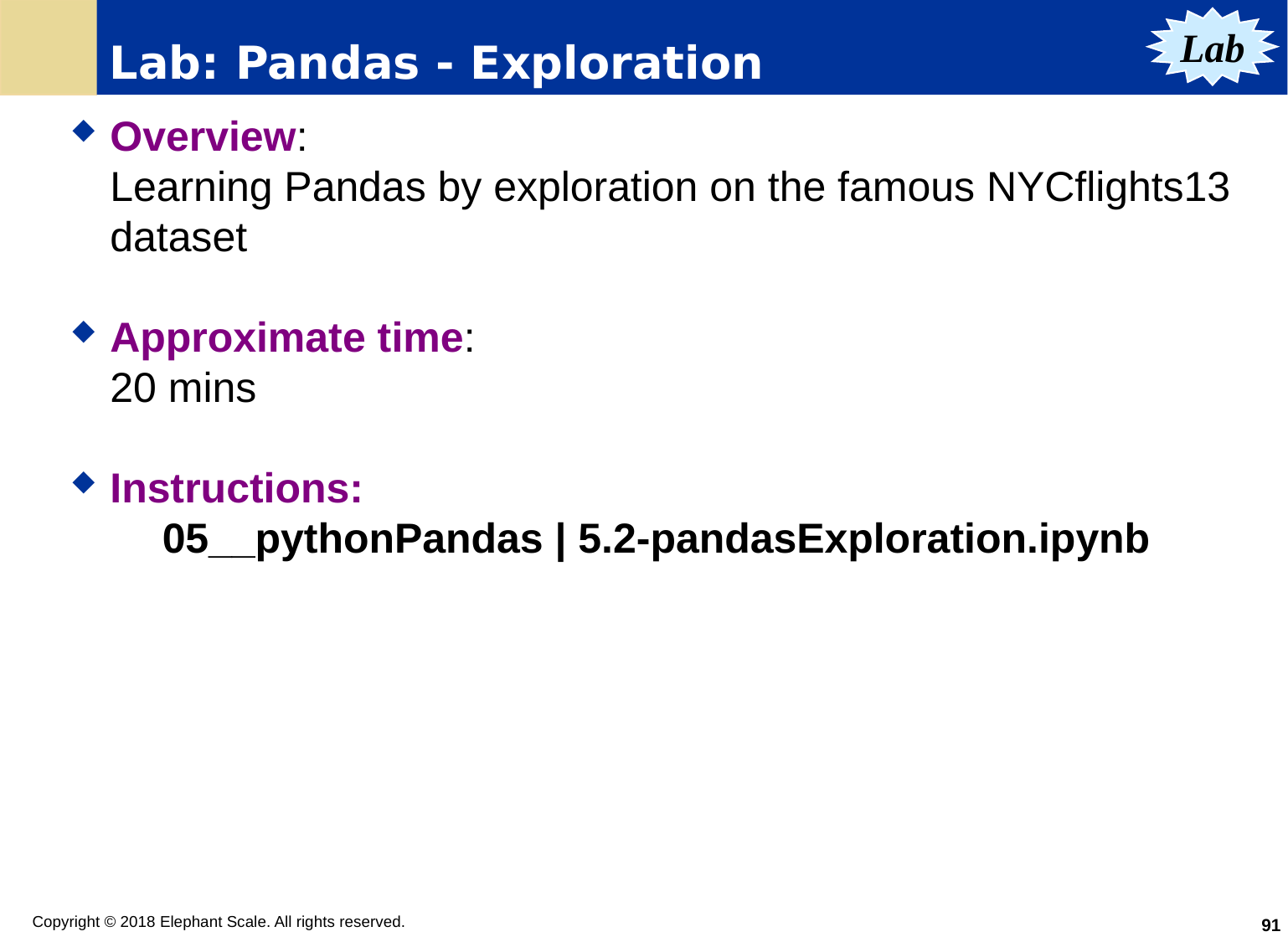

# Lab: Pandas - Exploration
Lab
Overview:
Learning Pandas by exploration on the famous NYCflights13 dataset

Approximate time:
20 mins

Instructions:
05__pythonPandas | 5.2-pandasExploration.ipynb
91
Copyright © 2018 Elephant Scale. All rights reserved.